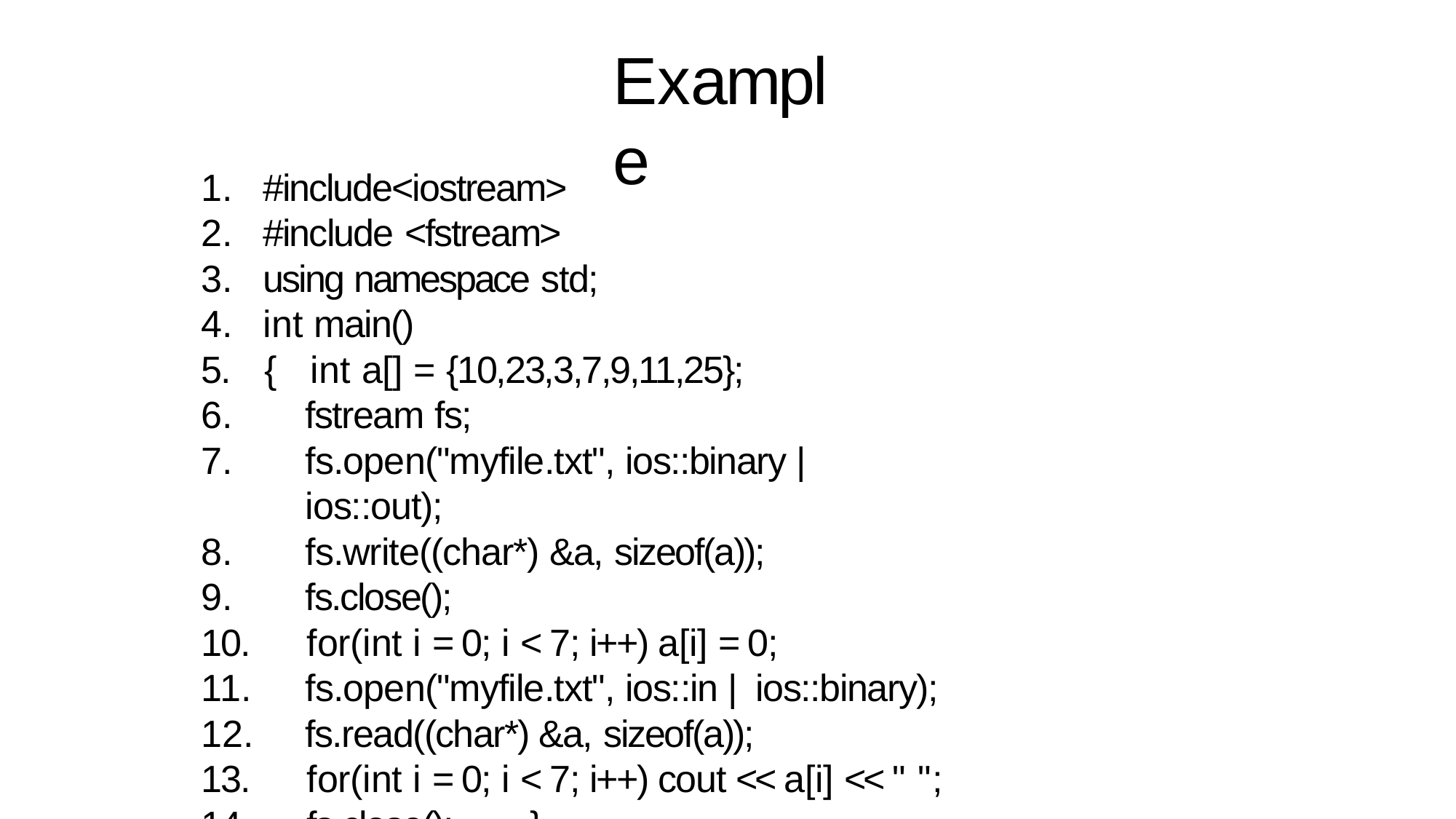

# Example
#include<iostream>
#include <fstream>
using namespace std;
int main()
5.	{	int a[] = {10,23,3,7,9,11,25};
fstream fs;
fs.open("myfile.txt", ios::binary | ios::out);
fs.write((char*) &a, sizeof(a));
fs.close();
10.	for(int i = 0; i < 7; i++) a[i] = 0;
fs.open("myfile.txt", ios::in | ios::binary);
fs.read((char*) &a, sizeof(a));
13.	for(int i = 0; i < 7; i++) cout << a[i] << " ";
14.	fs.close();	}